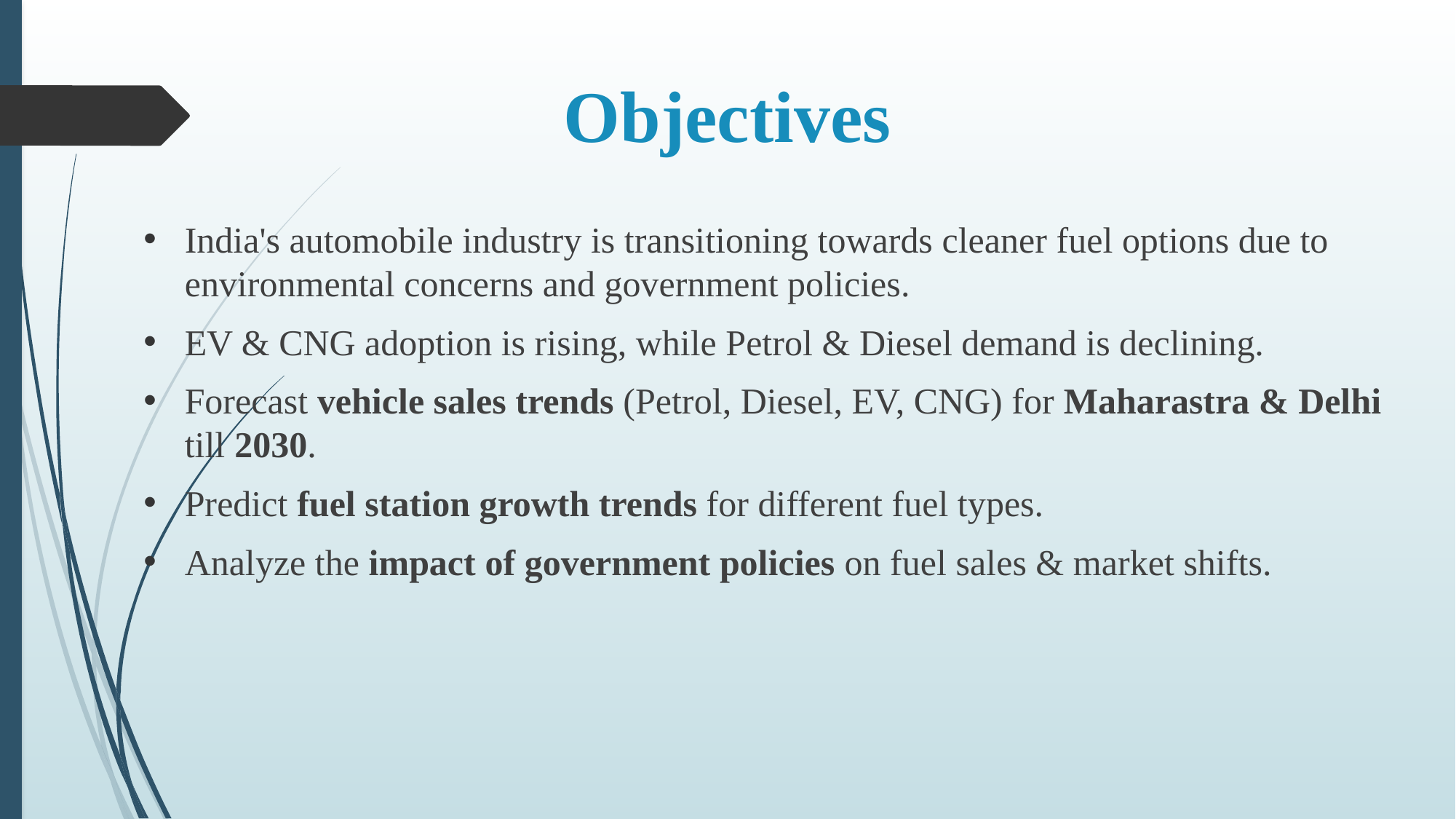

Objectives
India's automobile industry is transitioning towards cleaner fuel options due to environmental concerns and government policies.
EV & CNG adoption is rising, while Petrol & Diesel demand is declining.
Forecast vehicle sales trends (Petrol, Diesel, EV, CNG) for Maharastra & Delhi till 2030.
Predict fuel station growth trends for different fuel types.
Analyze the impact of government policies on fuel sales & market shifts.